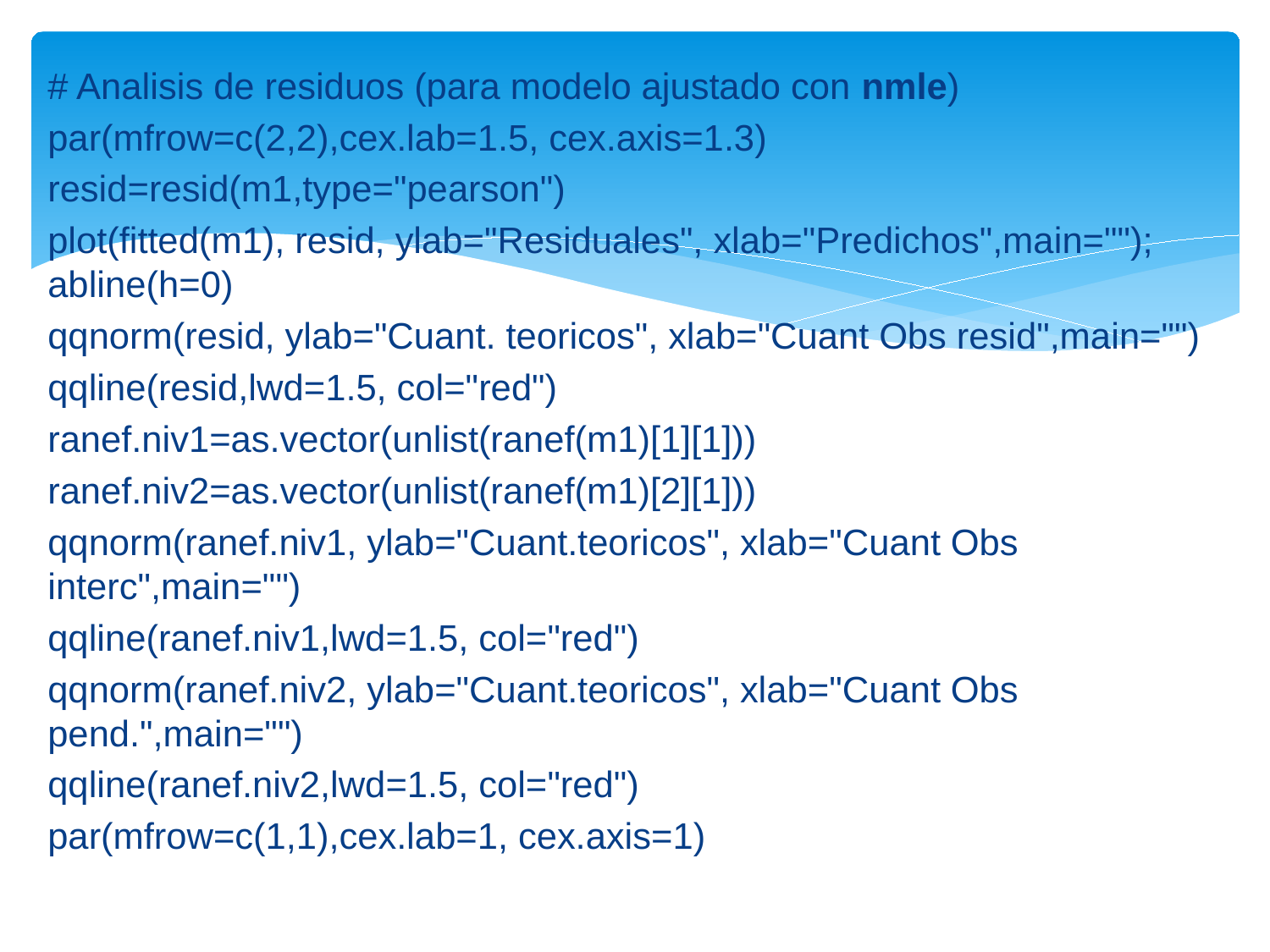

# Analisis de residuos (para modelo ajustado con nmle)
par(mfrow=c(2,2),cex.lab=1.5, cex.axis=1.3)
resid=resid(m1,type="pearson")
plot(fitted(m1), resid, ylab="Residuales", xlab="Predichos",main=""); abline(h=0)
qqnorm(resid, ylab="Cuant. teoricos", xlab="Cuant Obs resid",main="")
qqline(resid,lwd=1.5, col="red")
ranef.niv1=as.vector(unlist(ranef(m1)[1][1]))
ranef.niv2=as.vector(unlist(ranef(m1)[2][1]))
qqnorm(ranef.niv1, ylab="Cuant.teoricos", xlab="Cuant Obs interc",main="")
qqline(ranef.niv1,lwd=1.5, col="red")
qqnorm(ranef.niv2, ylab="Cuant.teoricos", xlab="Cuant Obs pend.",main="")
qqline(ranef.niv2,lwd=1.5, col="red")
par(mfrow=c(1,1),cex.lab=1, cex.axis=1)